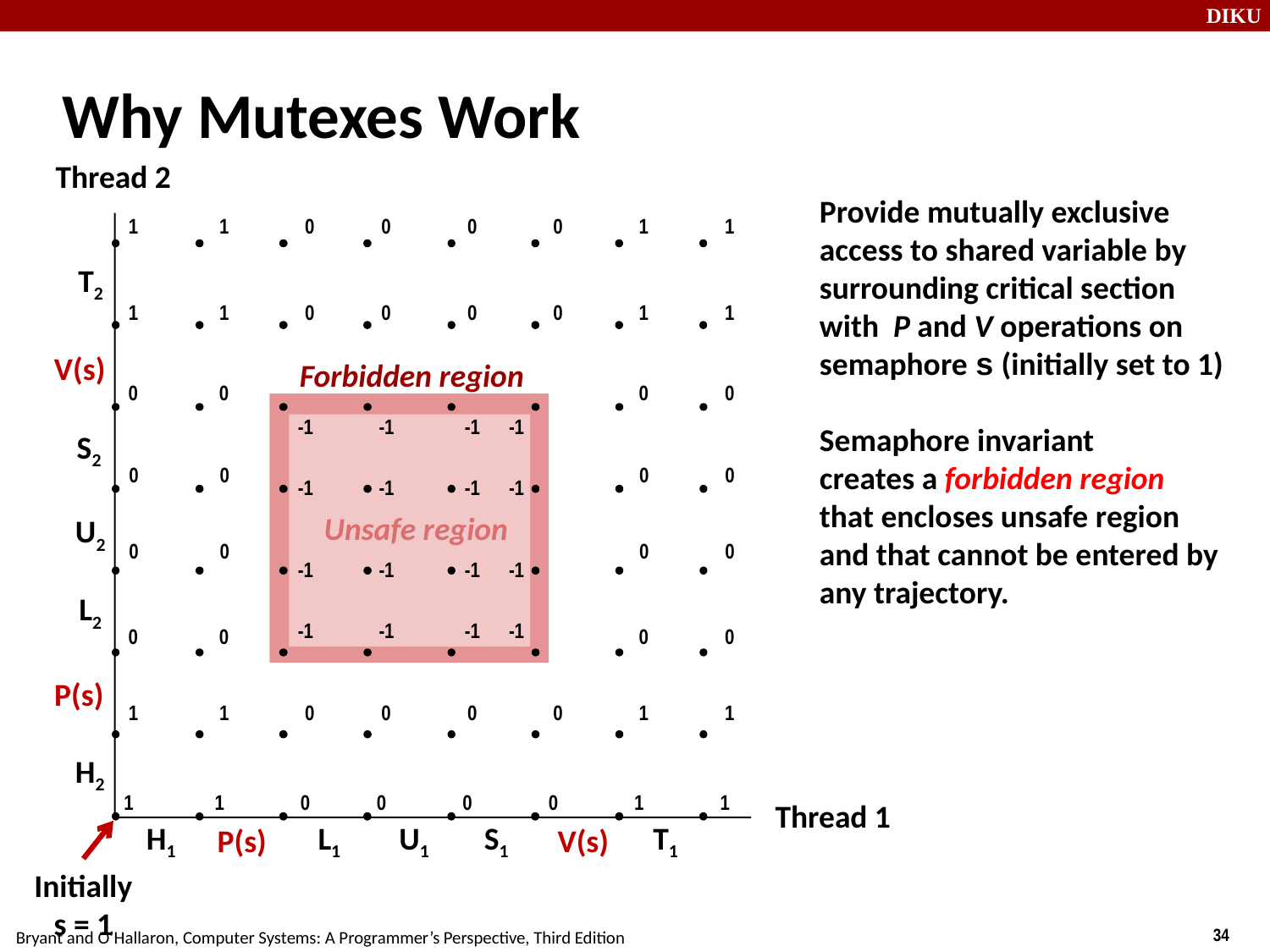

Why Mutexes Work
Thread 2
Provide mutually exclusive access to shared variable by surrounding critical section with  P and V operations on semaphore s (initially set to 1)

Semaphore invariant
creates a forbidden region
that encloses unsafe region and that cannot be entered by any trajectory.

1
1
0
0
0
0
1
1

T2
1
1
0
0
0
0
1
1

V(s)
Forbidden region
0
0
0
0

-1
-1
-1
-1

S2
0
0
0
0
-1
-1
-1
-1

Unsafe region
U2
0
0
0
0
-1
-1
-1
-1

L2
-1
-1
-1
-1
0
0
0
0

P(s)
1
1
0
0
0
0
1
1

H2
1
1
0
0
0
0
1
1
Thread 1
H1
L1
U1
S1
T1

P(s)
V(s)

Initially
s = 1